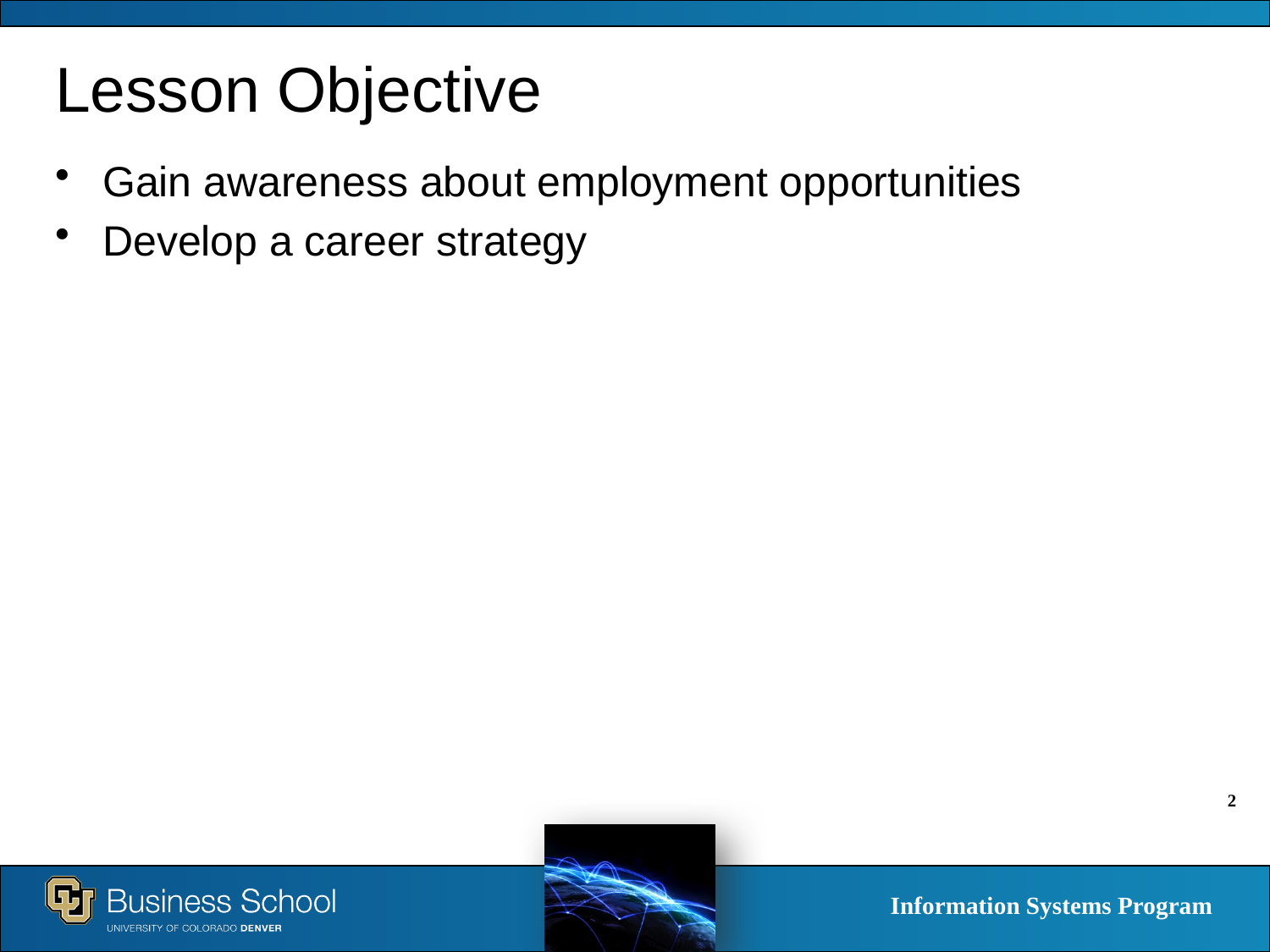

# Lesson Objective
Gain awareness about employment opportunities
Develop a career strategy